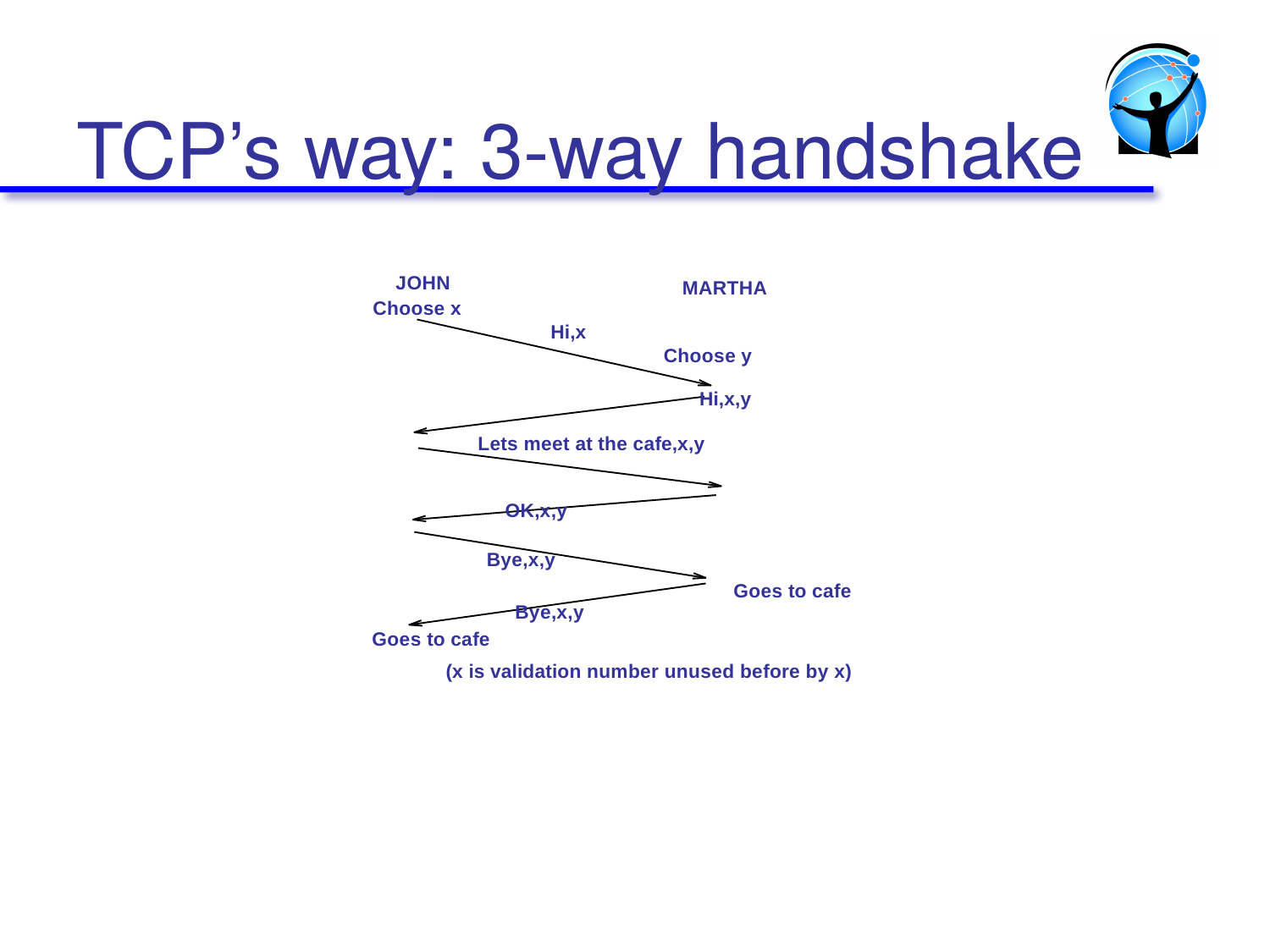

TCP’s way: 3-way handshake
JOHN
Choose x
MARTHA

Hi,x
Choose y
Hi,x,y

Lets meet at the cafe,x,y
OK,x,y  Bye,x,y
Goes to cafe
Bye,x,y
Goes to cafe
(x is validation number unused before by x)